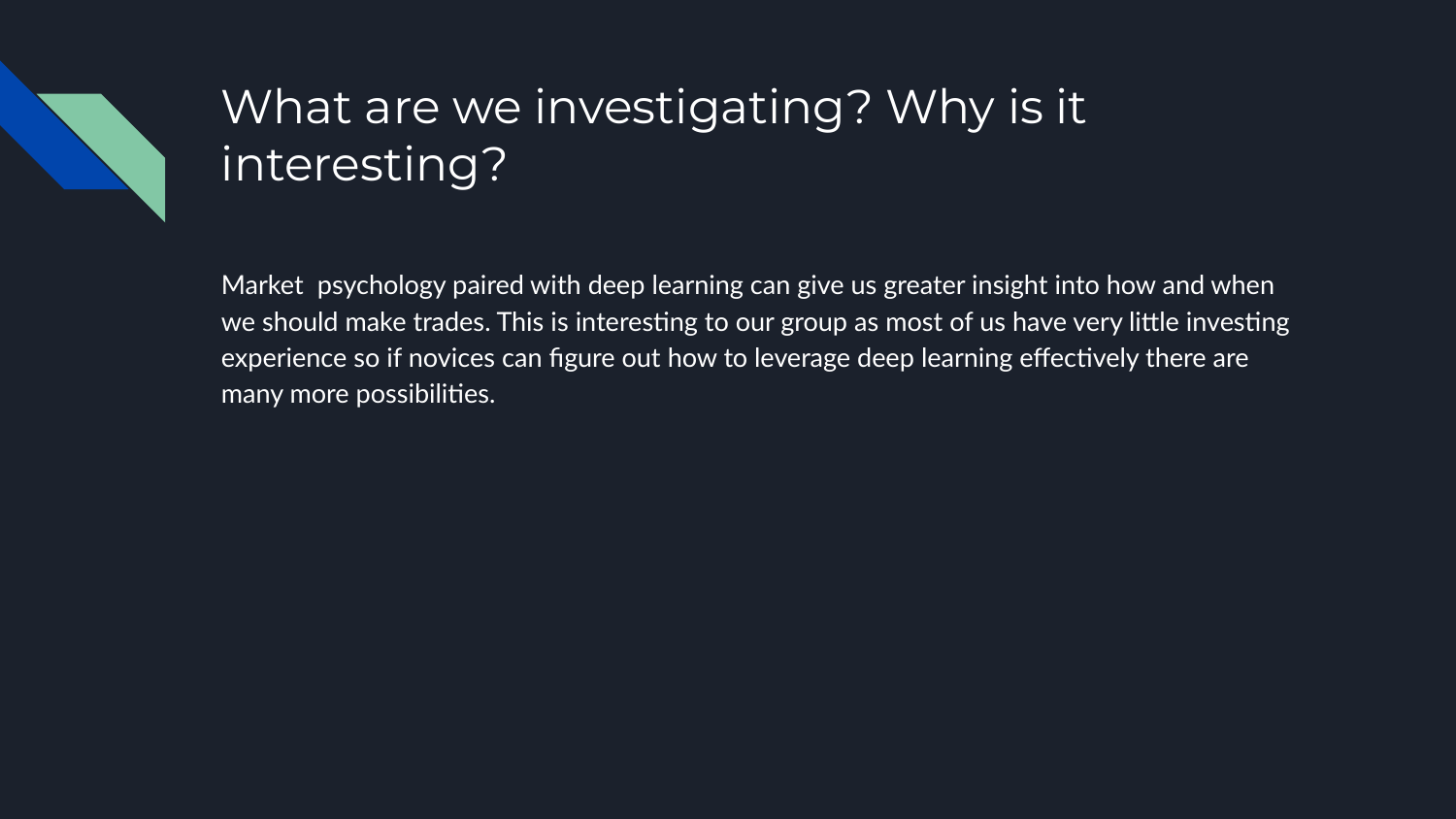

# What are we investigating? Why is it interesting?
Market  psychology paired with deep learning can give us greater insight into how and when we should make trades. This is interesting to our group as most of us have very little investing experience so if novices can figure out how to leverage deep learning effectively there are many more possibilities.